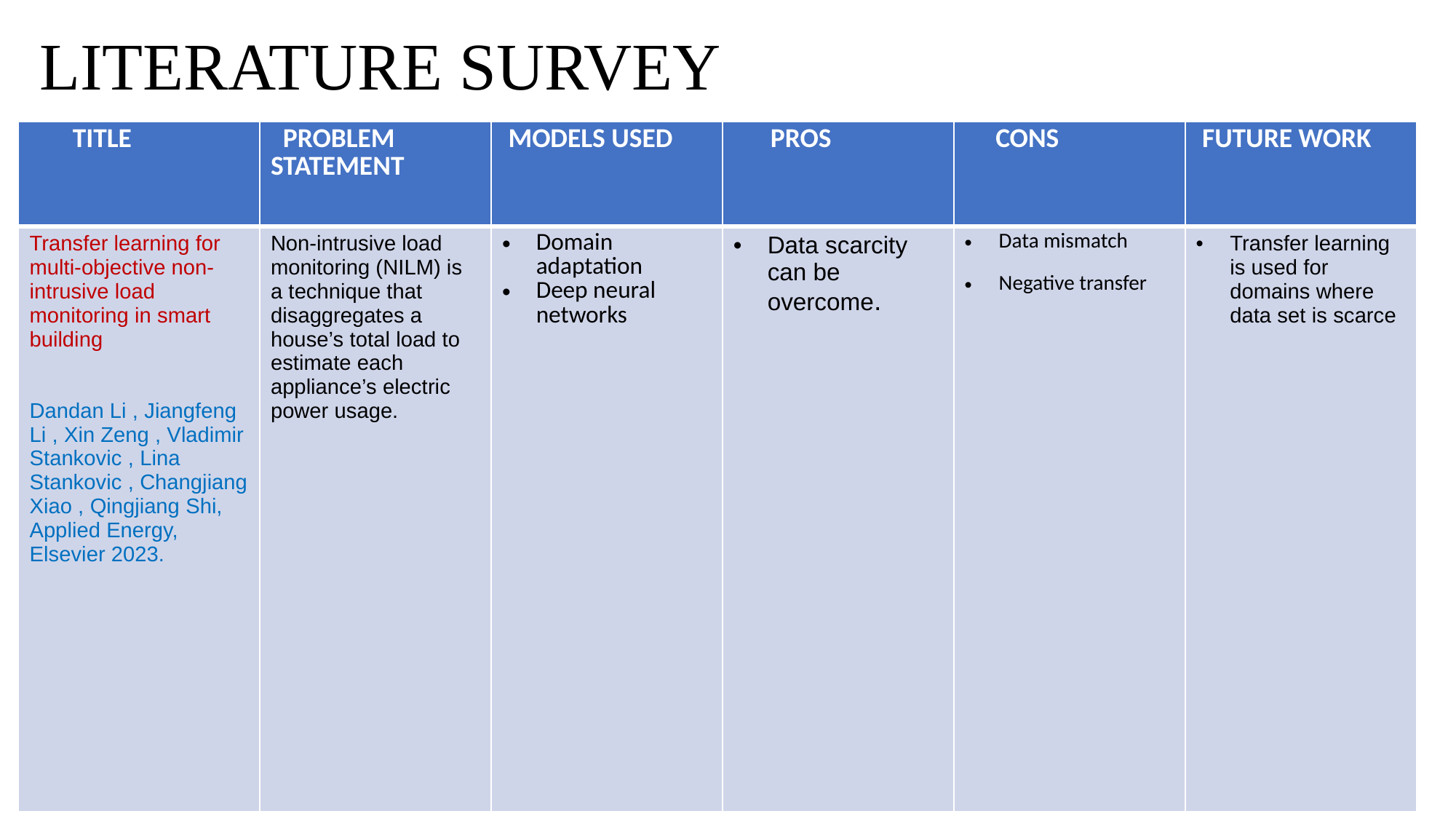

# LITERATURE SURVEY
| TITLE | PROBLEM STATEMENT | MODELS USED | PROS | CONS | FUTURE WORK |
| --- | --- | --- | --- | --- | --- |
| Transfer learning for multi-objective non-intrusive load monitoring in smart building Dandan Li , Jiangfeng Li , Xin Zeng , Vladimir Stankovic , Lina Stankovic , Changjiang Xiao , Qingjiang Shi, Applied Energy, Elsevier 2023. | Non-intrusive load monitoring (NILM) is a technique that disaggregates a house’s total load to estimate each appliance’s electric power usage. | Domain adaptation Deep neural networks | Data scarcity can be overcome. | Data mismatch Negative transfer | Transfer learning is used for domains where data set is scarce |